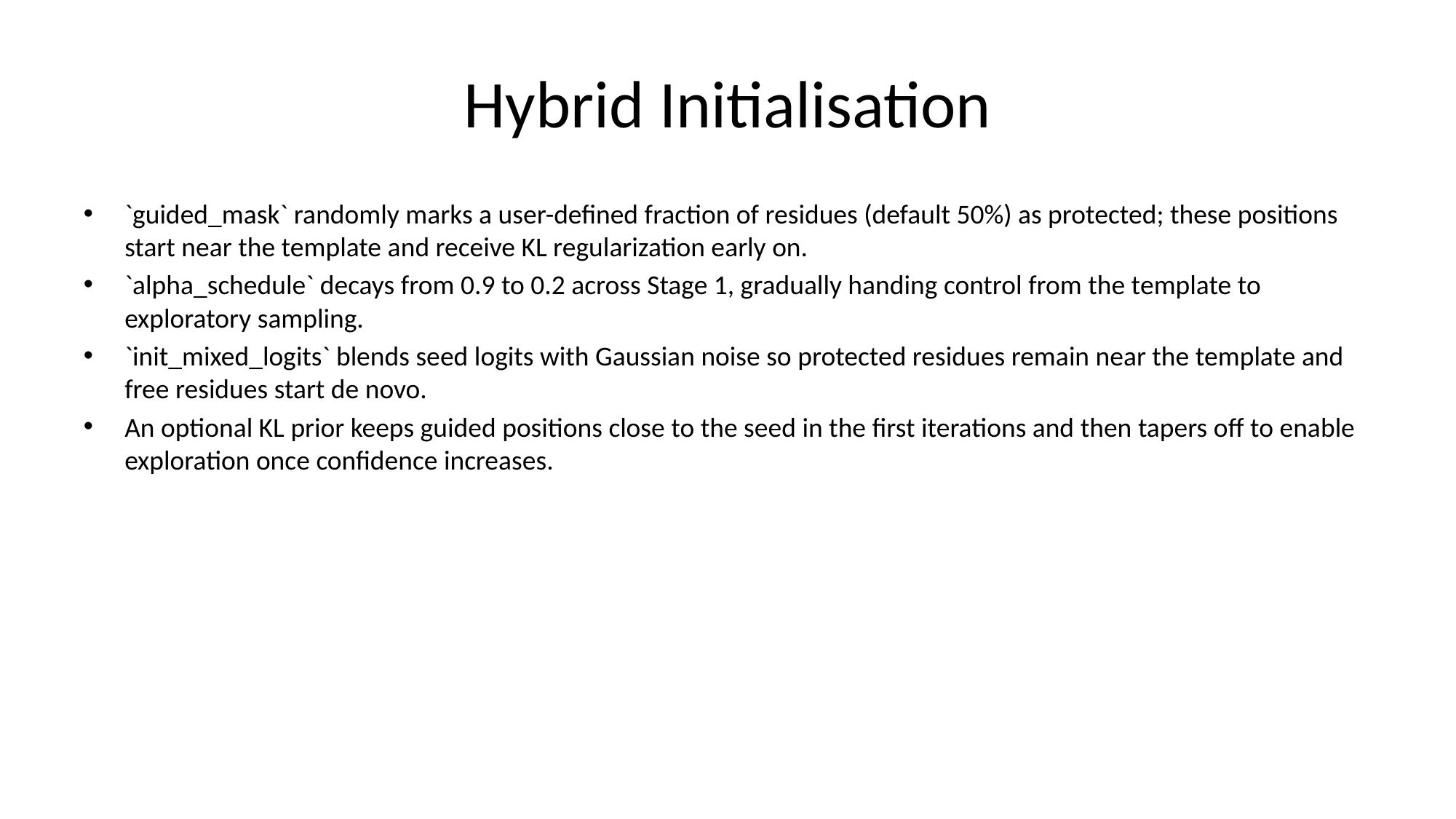

# Hybrid Initialisation
`guided_mask` randomly marks a user-defined fraction of residues (default 50%) as protected; these positions start near the template and receive KL regularization early on.
`alpha_schedule` decays from 0.9 to 0.2 across Stage 1, gradually handing control from the template to exploratory sampling.
`init_mixed_logits` blends seed logits with Gaussian noise so protected residues remain near the template and free residues start de novo.
An optional KL prior keeps guided positions close to the seed in the first iterations and then tapers off to enable exploration once confidence increases.